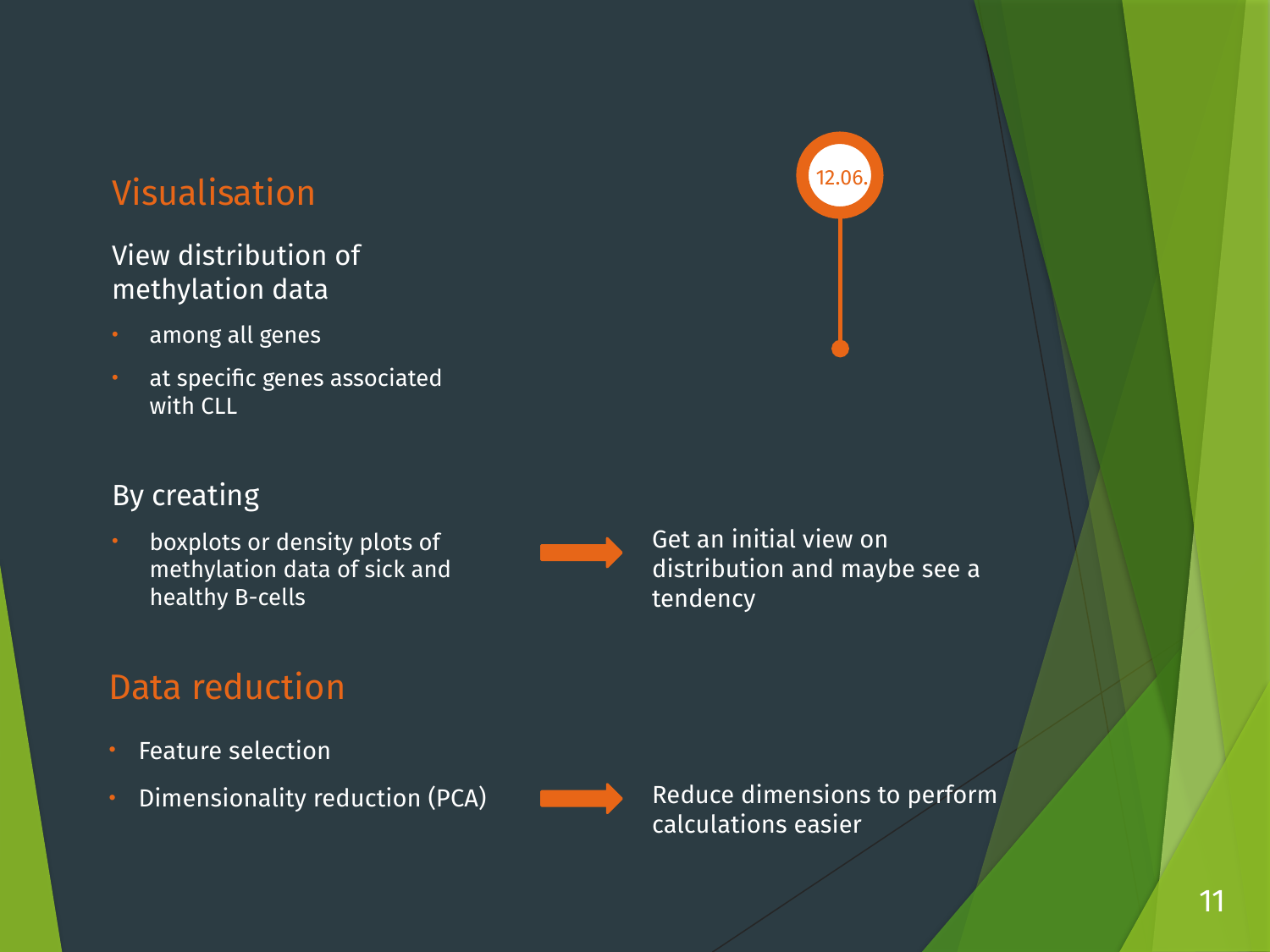

12.06.
Visualisation
View distribution of methylation data
among all genes
at specific genes associated with CLL

By creating
boxplots or density plots of methylation data of sick and healthy B-cells

Get an initial view on distribution and maybe see a tendency

Data reduction

Feature selection
Dimensionality reduction (PCA)

Reduce dimensions to perform calculations easier

11